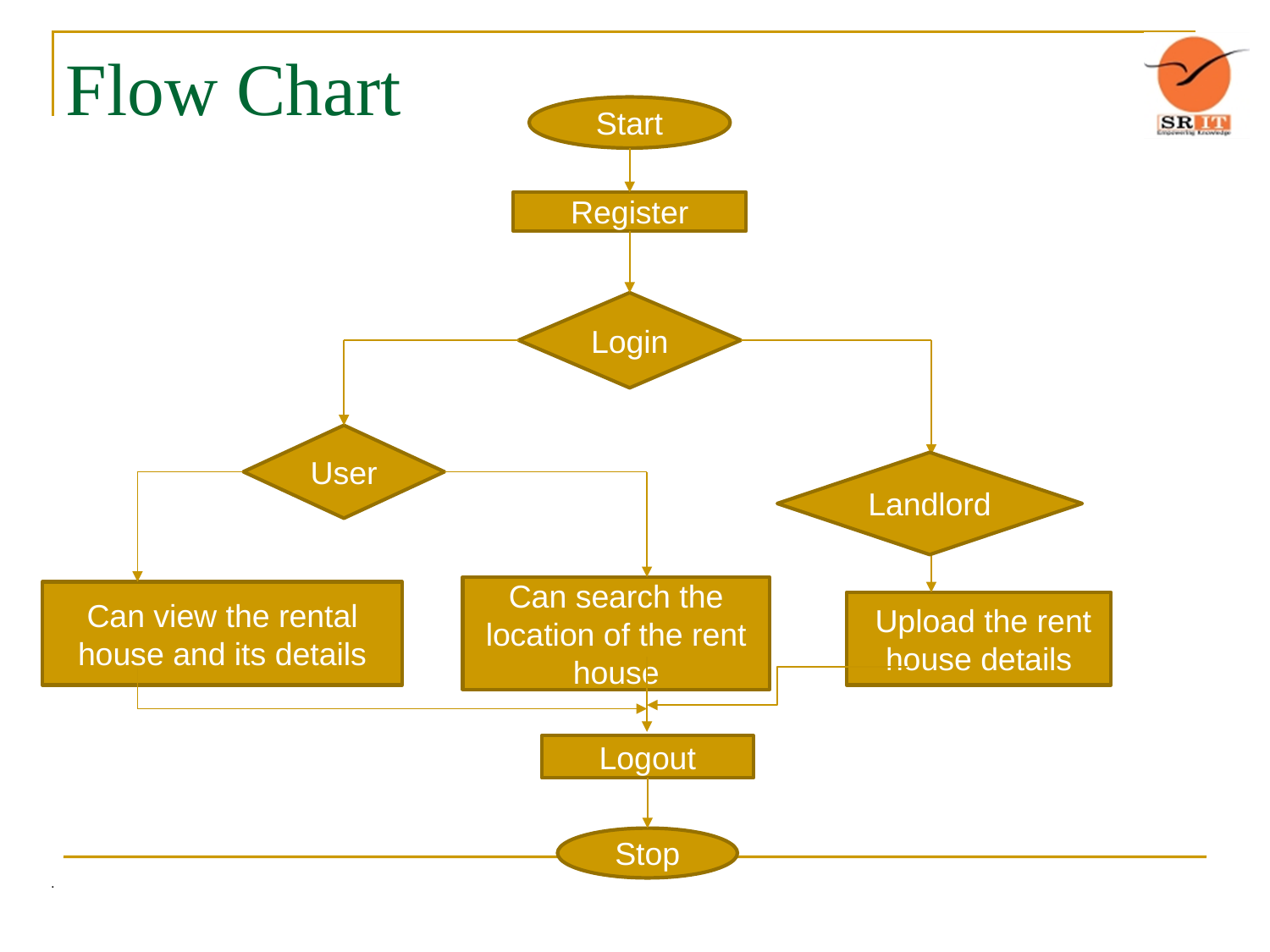

# Flow Chart
Start
Register
Login
User
Landlord
Can search the location of the rent house
Can view the rental house and its details
 Upload the rent house details
Logout
Stop
.